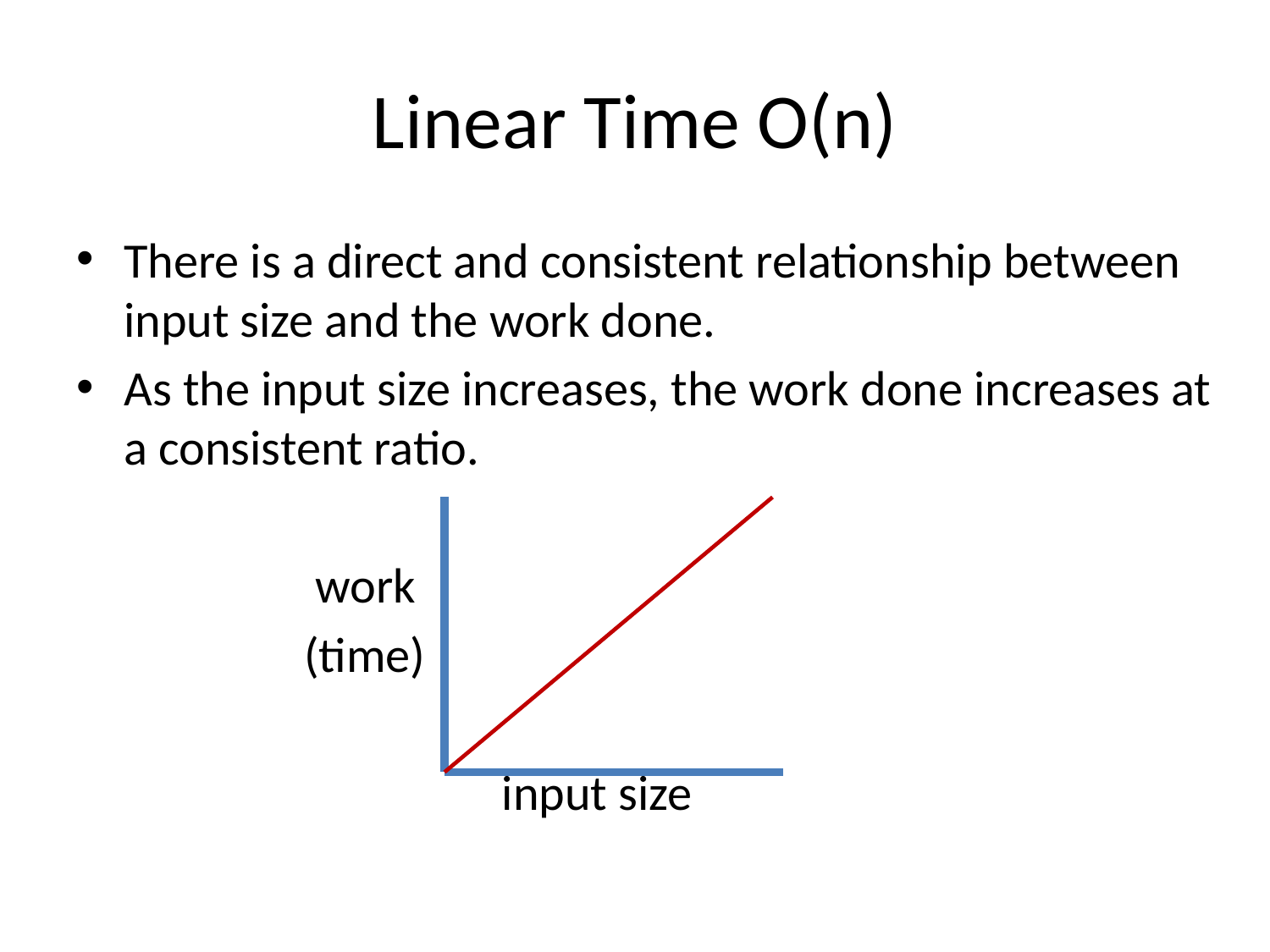

# Linear Time O(n)
There is a direct and consistent relationship between input size and the work done.
As the input size increases, the work done increases at a consistent ratio.

	          work
	         (time)

			    input size